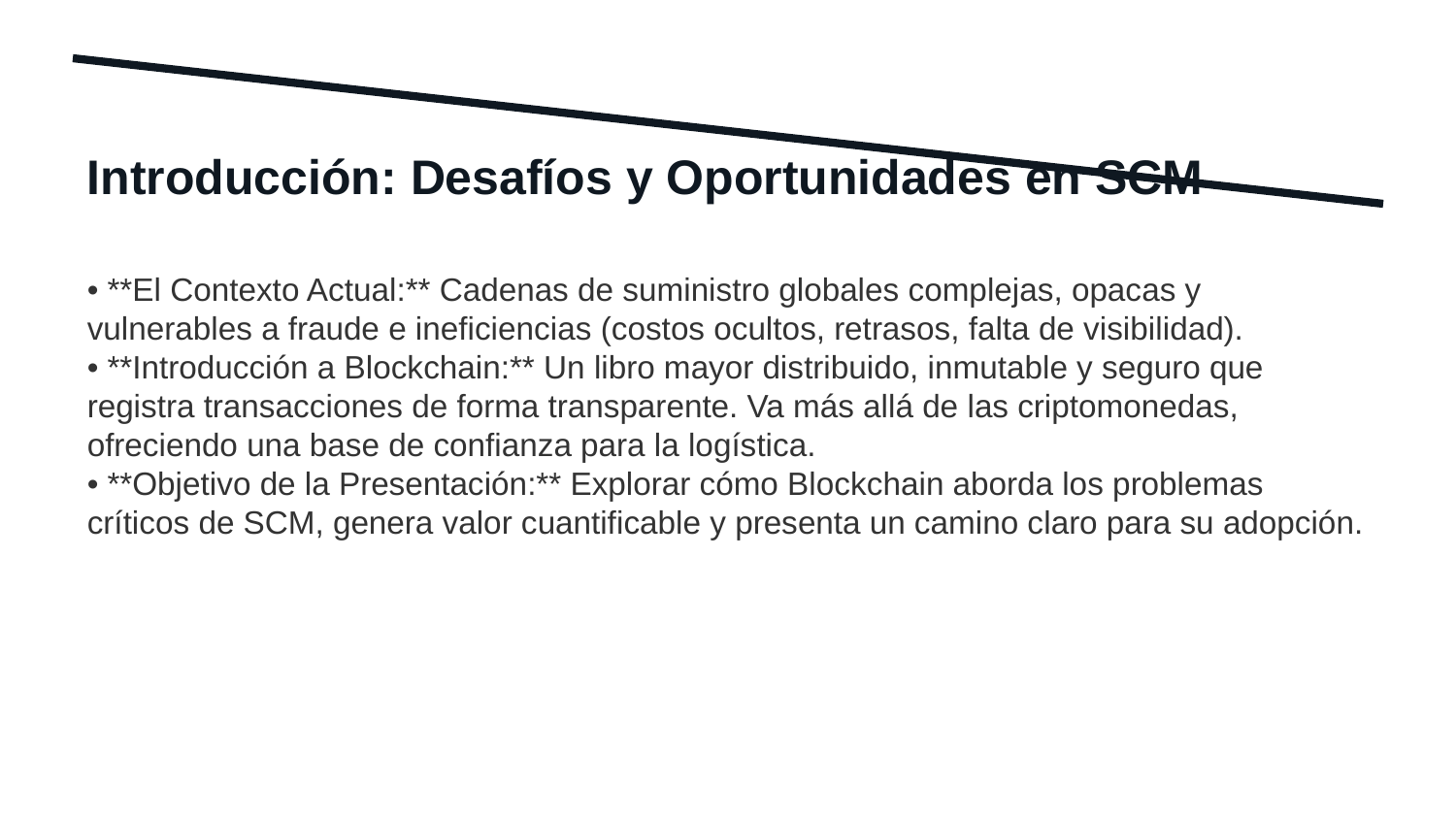

Introducción: Desafíos y Oportunidades en SCM
• **El Contexto Actual:** Cadenas de suministro globales complejas, opacas y vulnerables a fraude e ineficiencias (costos ocultos, retrasos, falta de visibilidad).
• **Introducción a Blockchain:** Un libro mayor distribuido, inmutable y seguro que registra transacciones de forma transparente. Va más allá de las criptomonedas, ofreciendo una base de confianza para la logística.
• **Objetivo de la Presentación:** Explorar cómo Blockchain aborda los problemas críticos de SCM, genera valor cuantificable y presenta un camino claro para su adopción.
2